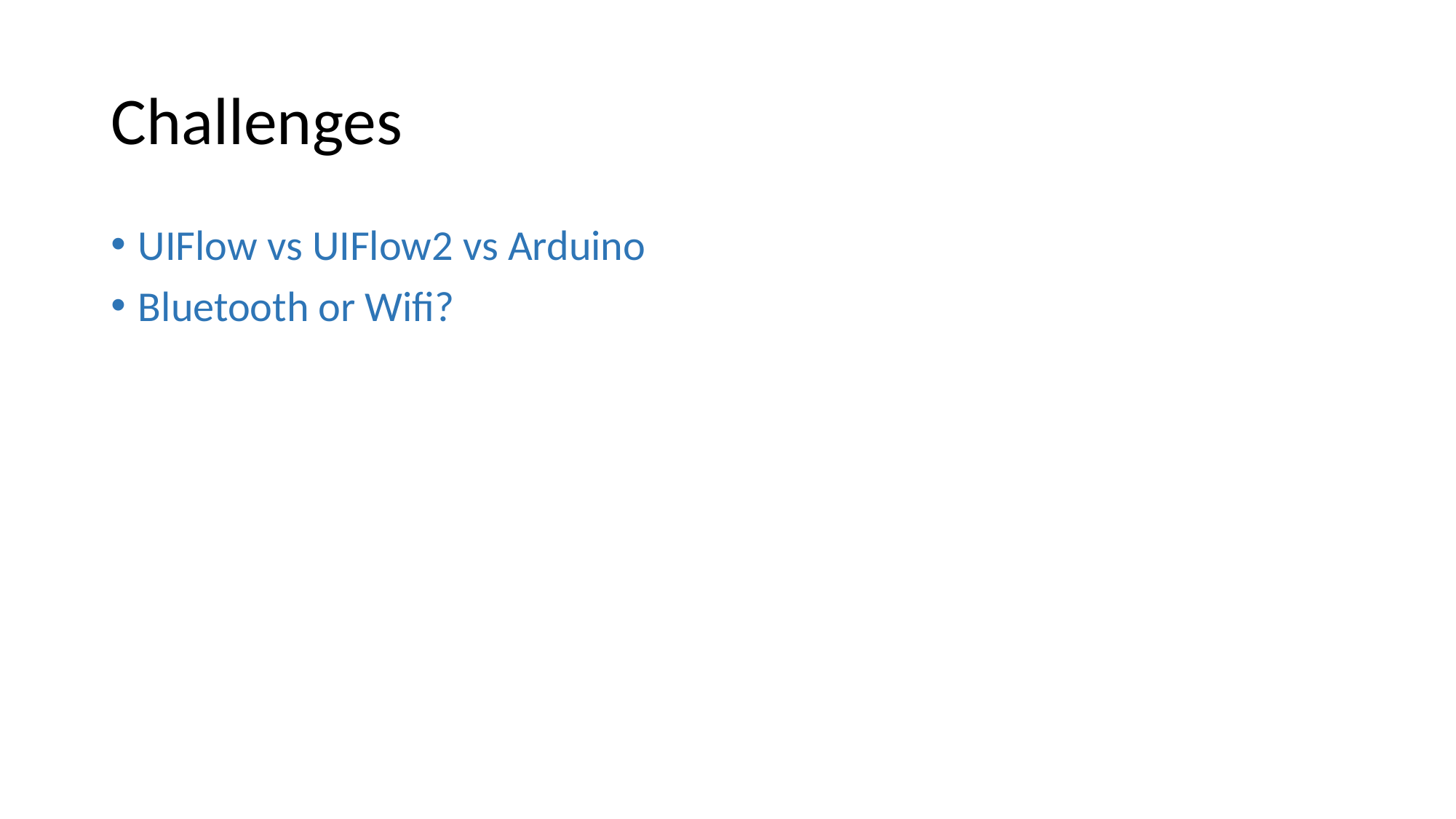

# Challenges
UIFlow vs UIFlow2 vs Arduino
Bluetooth or Wifi?